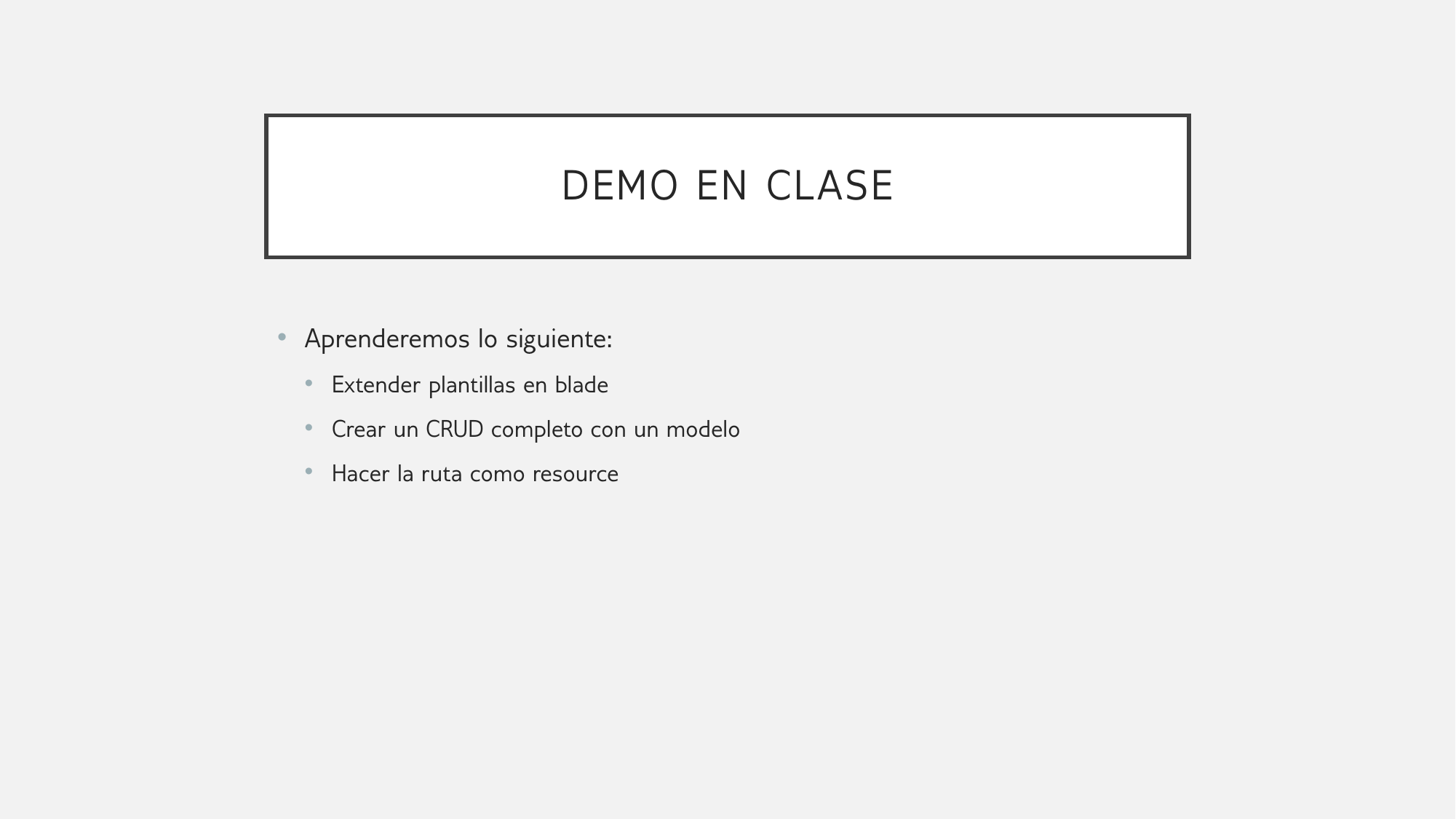

# Demo en clase
Aprenderemos lo siguiente:
Extender plantillas en blade
Crear un CRUD completo con un modelo
Hacer la ruta como resource